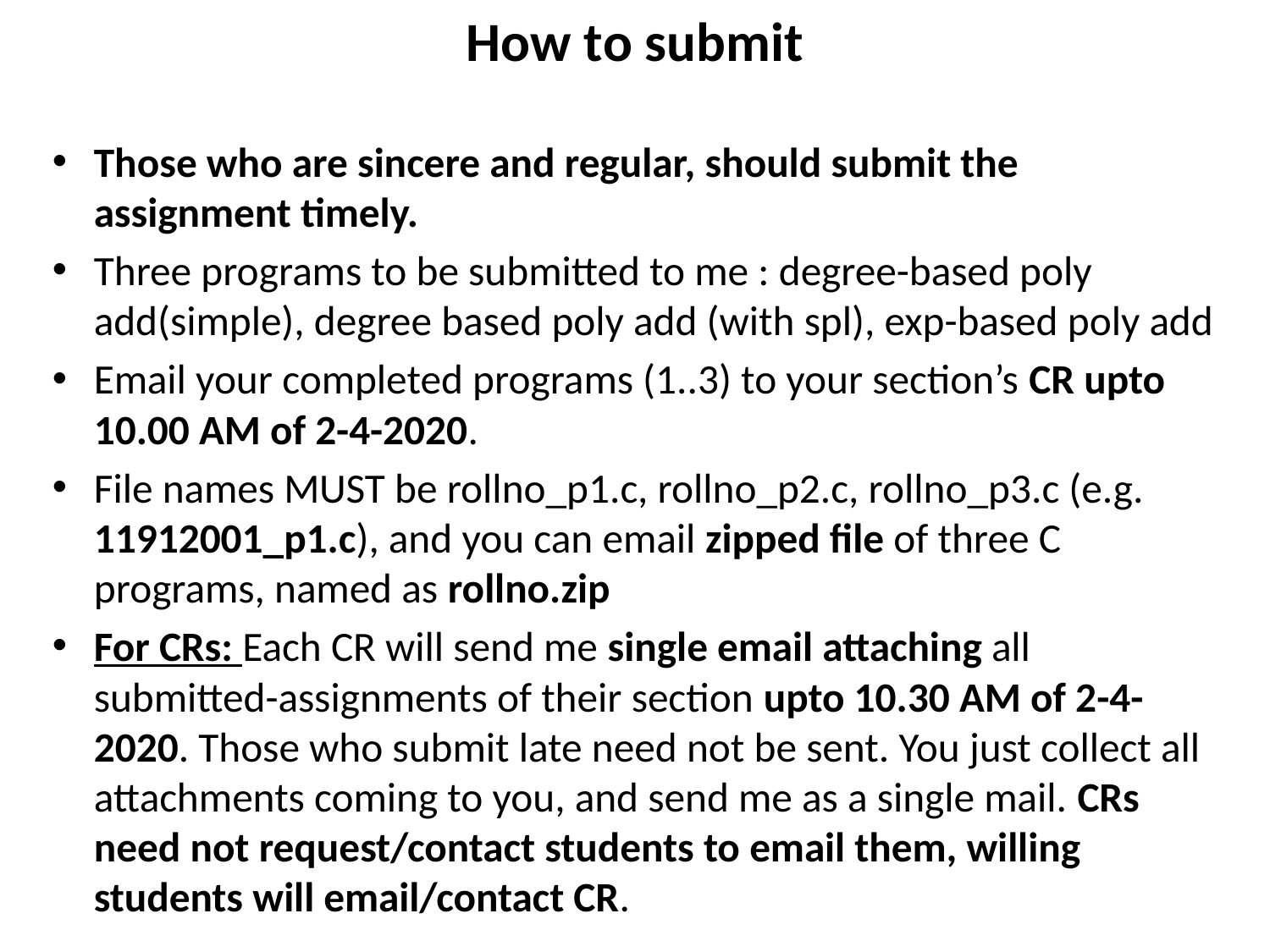

# How to submit
Those who are sincere and regular, should submit the assignment timely.
Three programs to be submitted to me : degree-based poly add(simple), degree based poly add (with spl), exp-based poly add
Email your completed programs (1..3) to your section’s CR upto 10.00 AM of 2-4-2020.
File names MUST be rollno_p1.c, rollno_p2.c, rollno_p3.c (e.g. 11912001_p1.c), and you can email zipped file of three C programs, named as rollno.zip
For CRs: Each CR will send me single email attaching all submitted-assignments of their section upto 10.30 AM of 2-4-2020. Those who submit late need not be sent. You just collect all attachments coming to you, and send me as a single mail. CRs need not request/contact students to email them, willing students will email/contact CR.